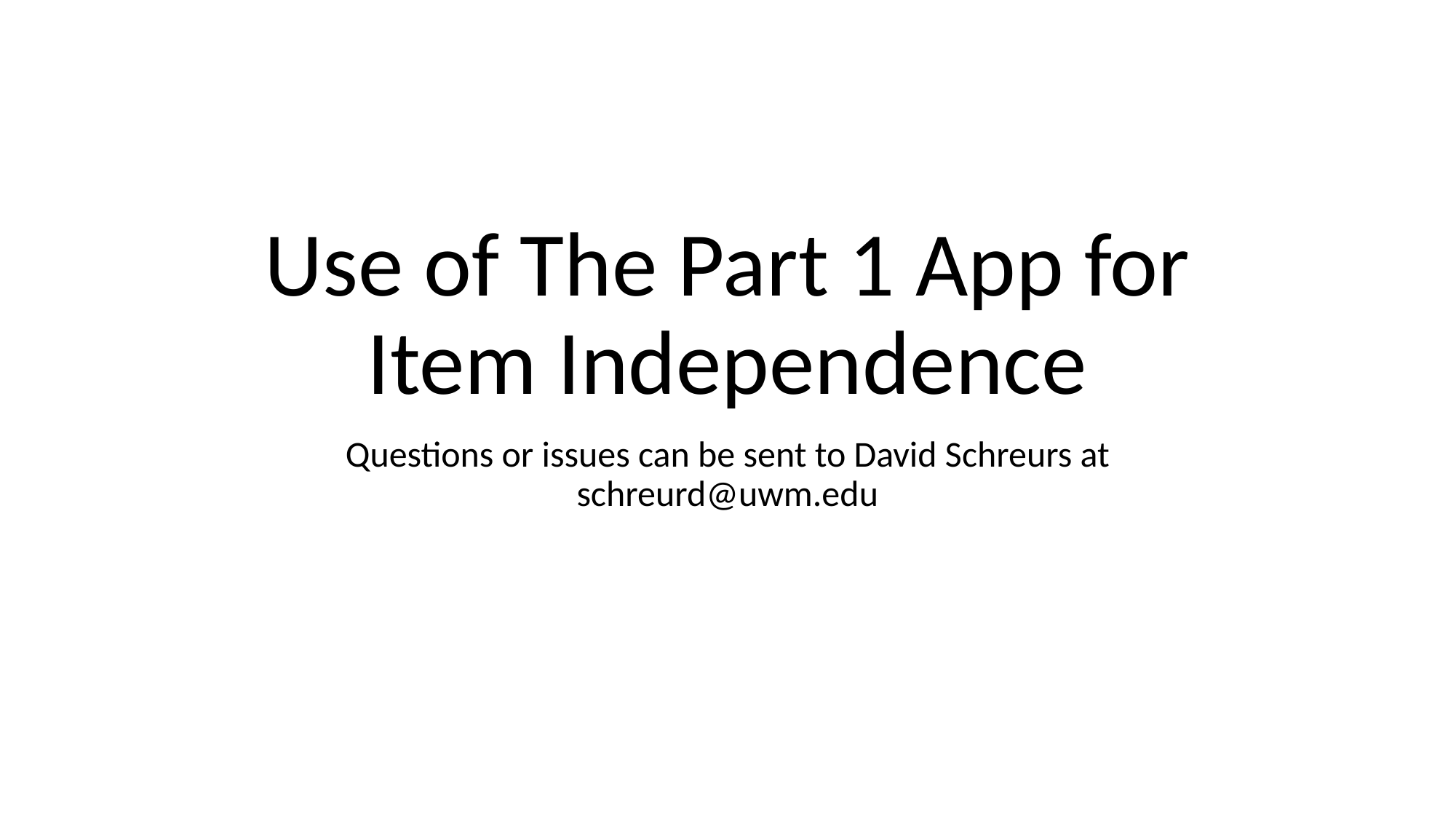

# Use of The Part 1 App for Item Independence
Questions or issues can be sent to David Schreurs at schreurd@uwm.edu